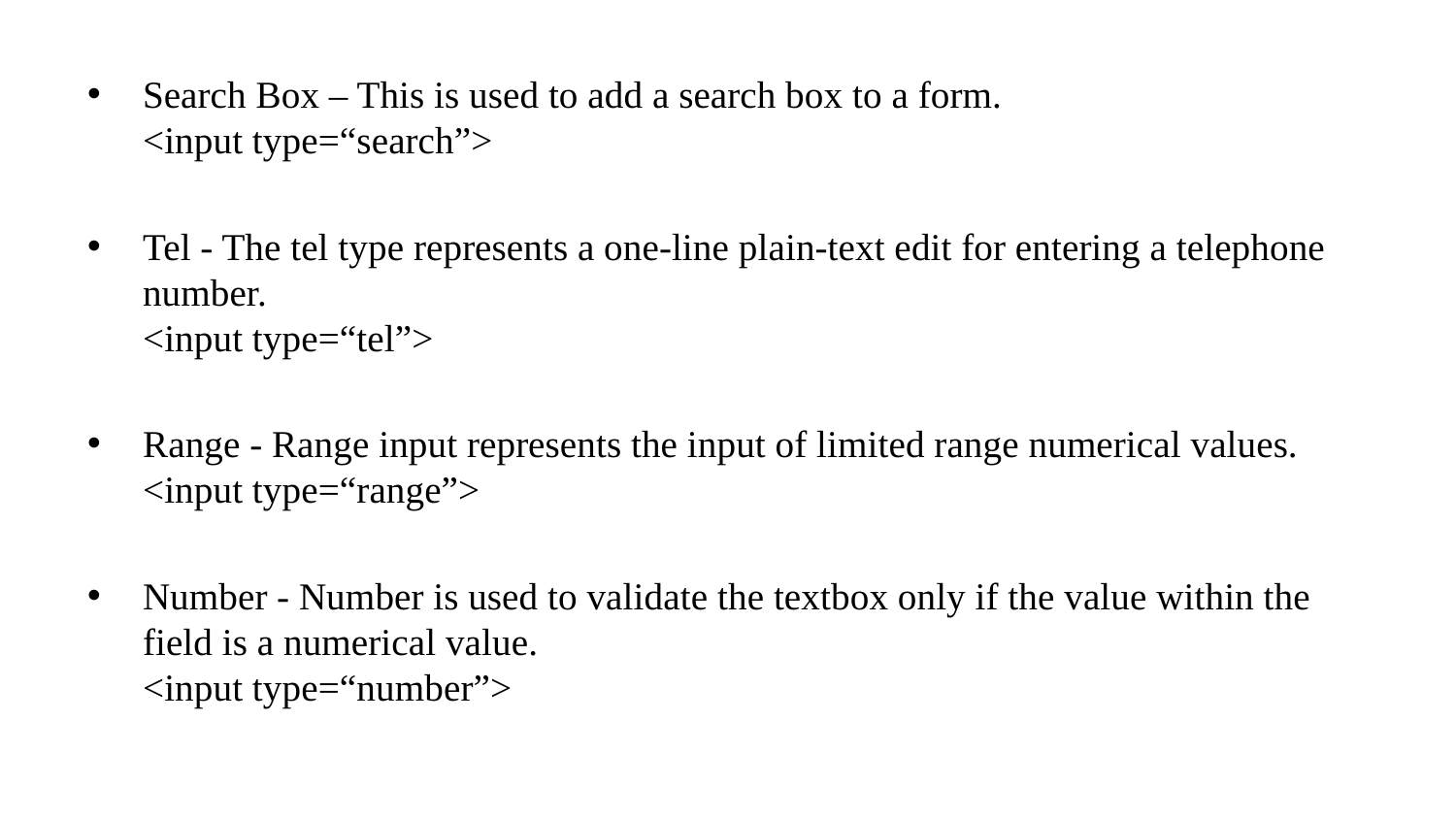

Search Box – This is used to add a search box to a form.
<input type=“search”>

Tel - The tel type represents a one-line plain-text edit for entering a telephone number.
<input type=“tel”>

Range - Range input represents the input of limited range numerical values.
<input type=“range”>

Number - Number is used to validate the textbox only if the value within the field is a numerical value.
<input type=“number”>